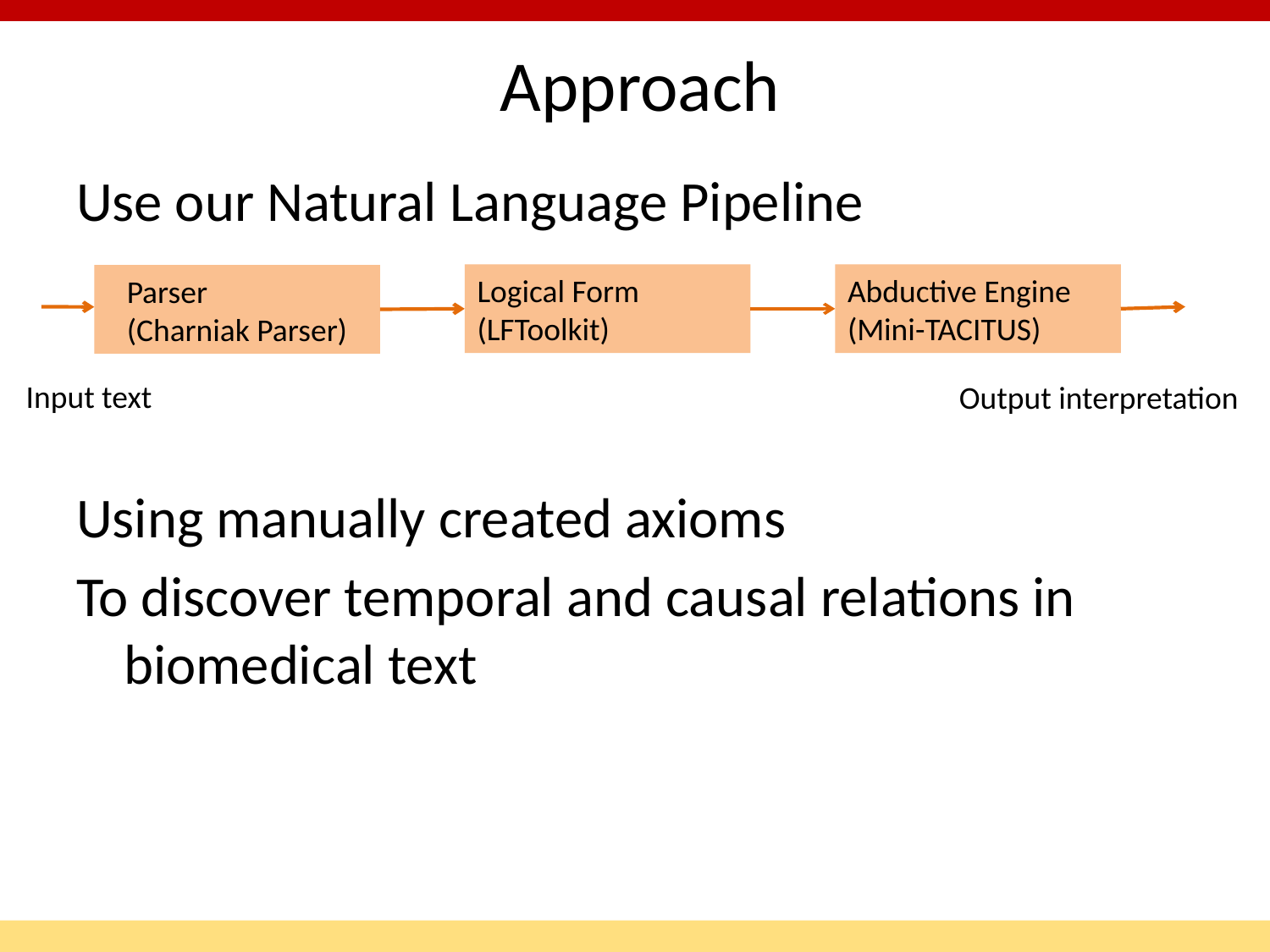

# Approach
Use our Natural Language Pipeline

Using manually created axioms
To discover temporal and causal relations in biomedical text
Parser
(Charniak Parser)
Logical Form
(LFToolkit)
Abductive Engine
(Mini-TACITUS)
Input text
Output interpretation